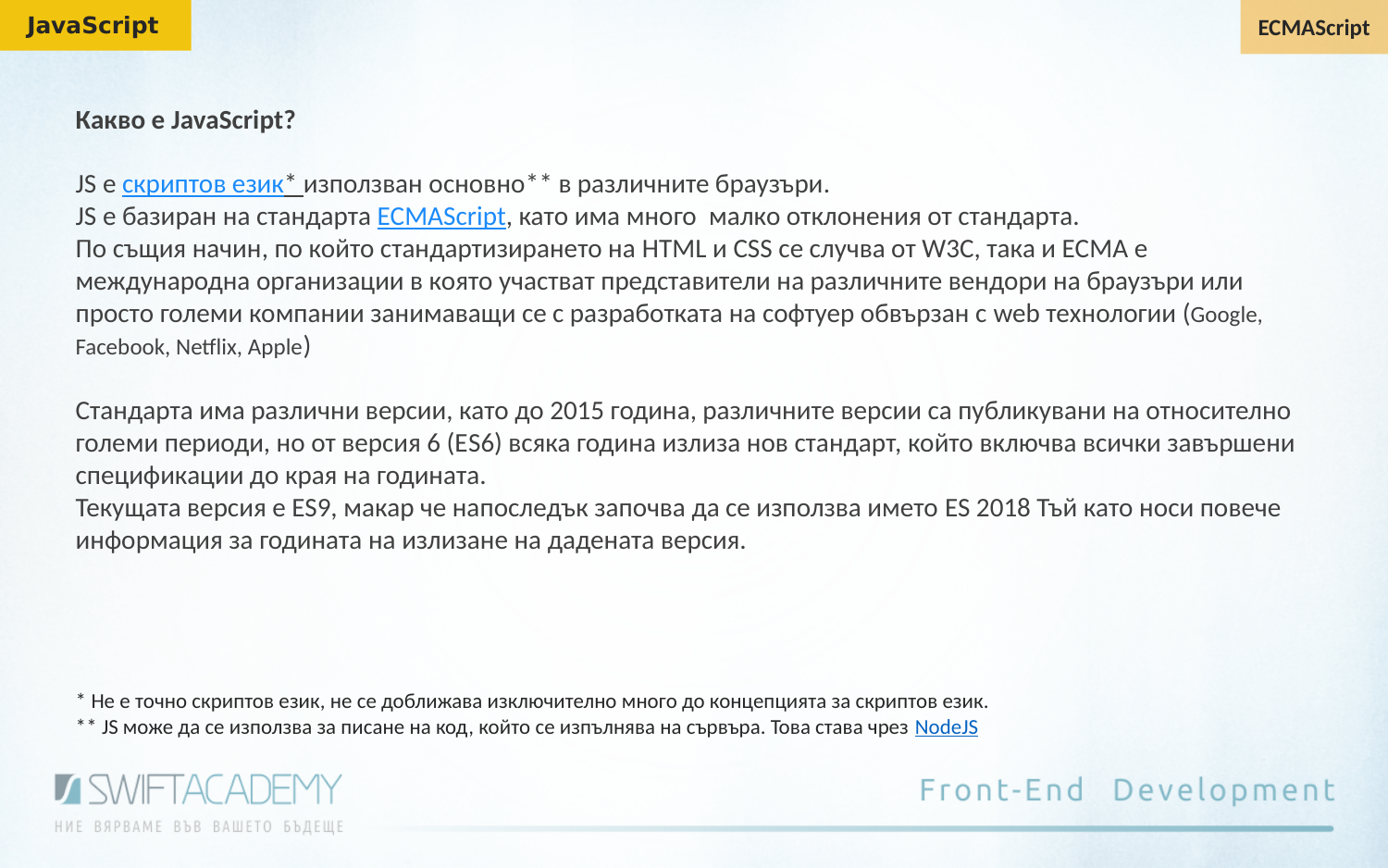

JavaScript
ECMAScript
Какво е JavaScript?

JS е скриптов език* използван основно** в различните браузъри.
JS е базиран на стандарта ECMAScript, като има много  малко отклонения от стандарта.
По същия начин, по който стандартизирането на HTML и CSS се случва от W3C, така и ECMA е международна организации в която участват представители на различните вендори на браузъри или просто големи компании занимаващи се с разработката на софтуер обвързан с web технологии (Google, Facebook, Netflix, Apple)

Стандарта има различни версии, като до 2015 година, различните версии са публикувани на относително големи периоди, но от версия 6 (ЕS6) всяка година излиза нов стандарт, който включва всички завършени спецификации до края на годината.
Текущата версия е ES9, макар че напоследък започва да се използва името ES 2018 Тъй като носи повече информация за годината на излизане на дадената версия.
* Не е точно скриптов език, не се доближава изключително много до концепцията за скриптов език.
** JS може да се използва за писане на код, който се изпълнява на сървъра. Това става чрез NodeJS